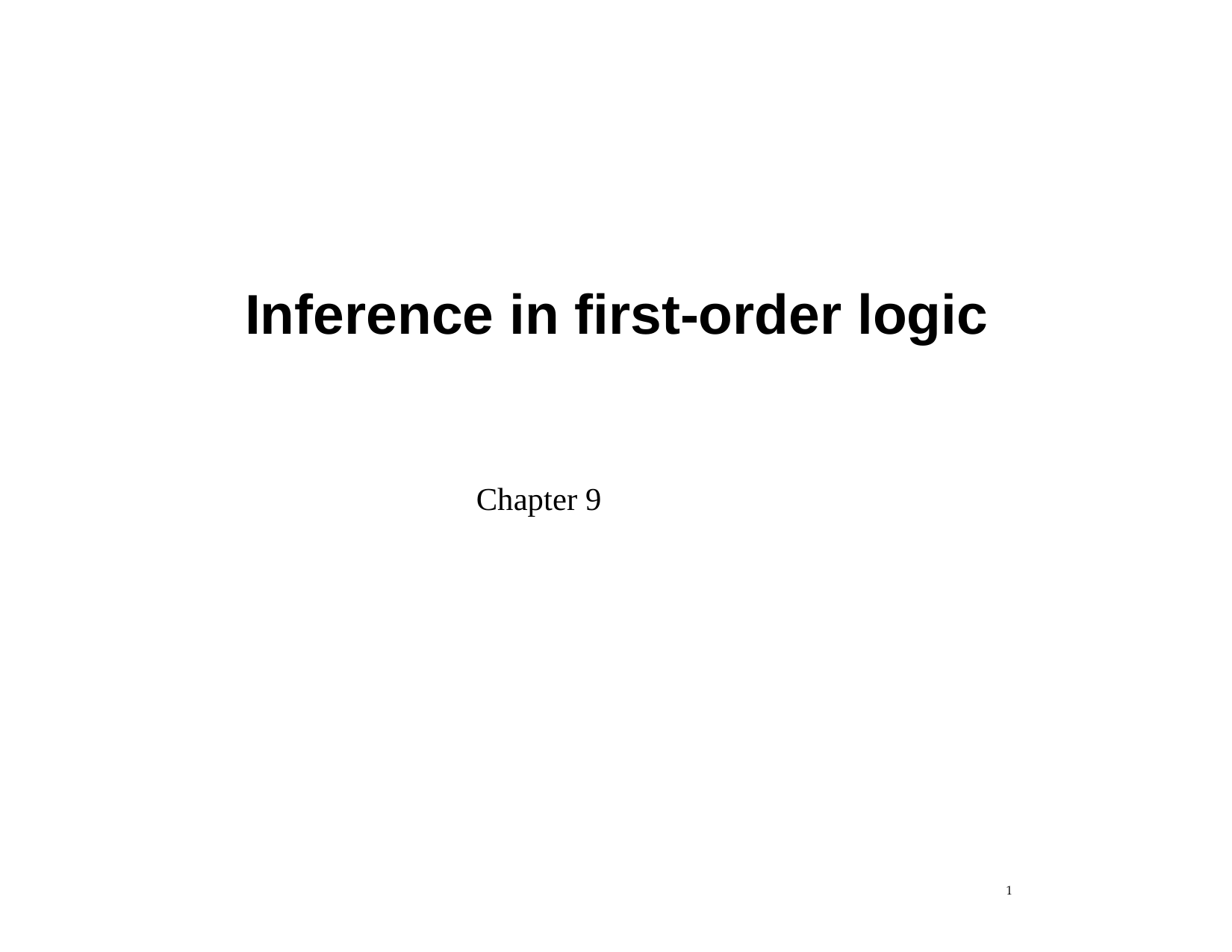

# Inference in first-order logic
Chapter 9
1